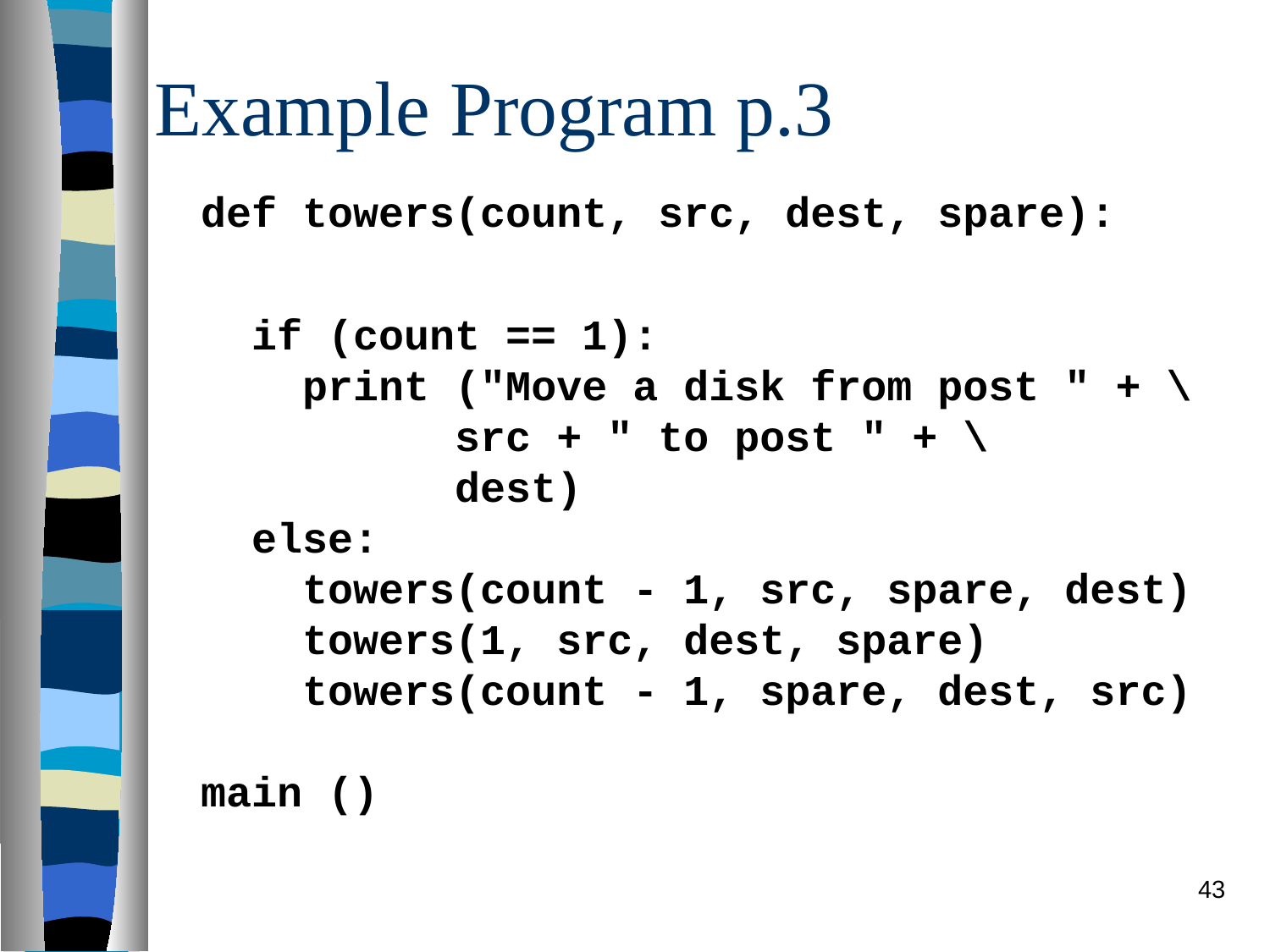

# Example Program p.3
def towers(count, src, dest, spare):
  if (count == 1):
    print ("Move a disk from post " + \
          src + " to post " + \
          dest)
  else:
    towers(count - 1, src, spare, dest)
    towers(1, src, dest, spare)
    towers(count - 1, spare, dest, src)
main ()
43